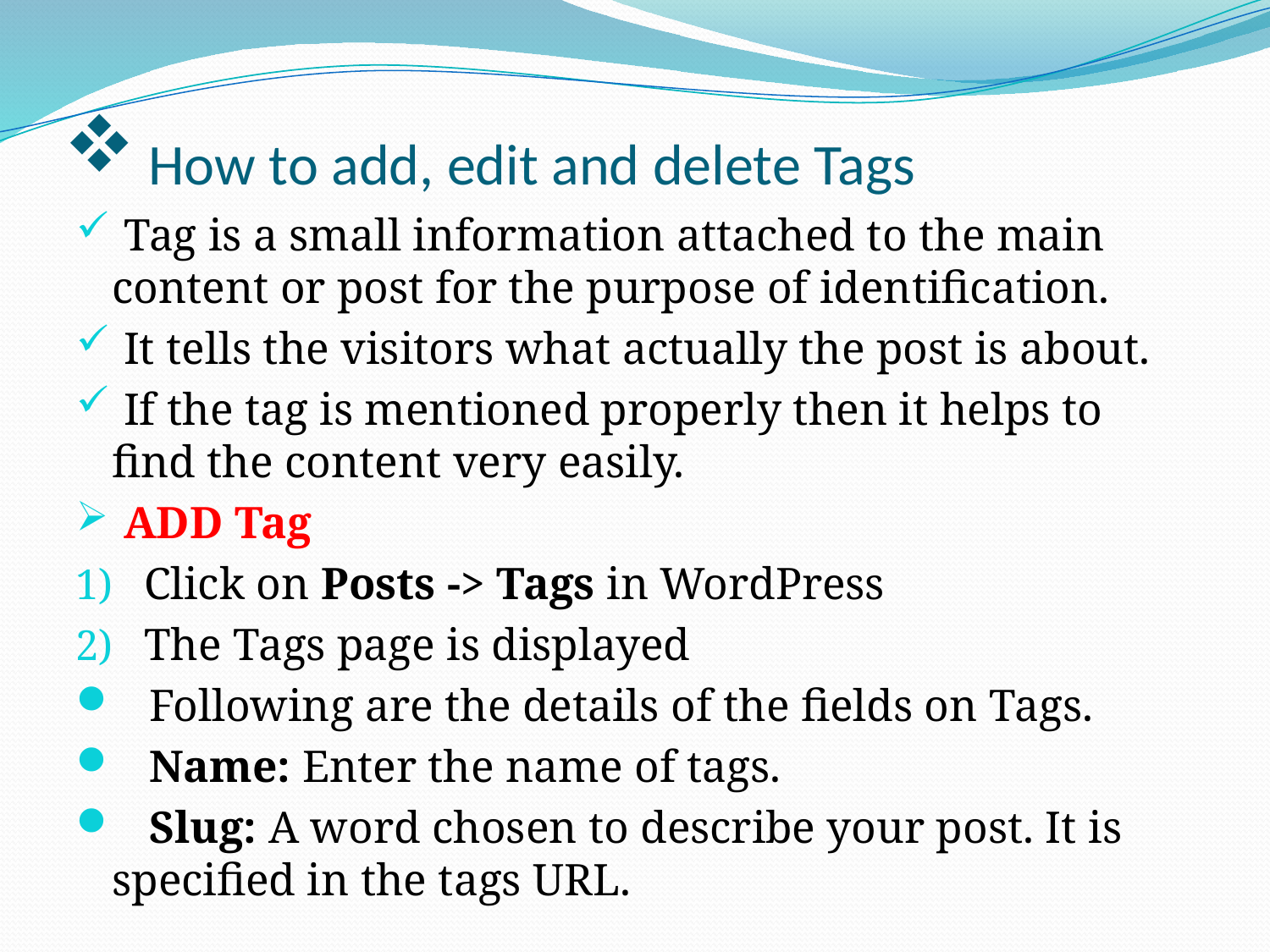

# How to add, edit and delete Tags
 Tag is a small information attached to the main content or post for the purpose of identification.
 It tells the visitors what actually the post is about.
 If the tag is mentioned properly then it helps to find the content very easily.
 ADD Tag
Click on Posts -> Tags in WordPress
The Tags page is displayed
   Following are the details of the fields on Tags.
   Name: Enter the name of tags.
   Slug: A word chosen to describe your post. It is    specified in the tags URL.